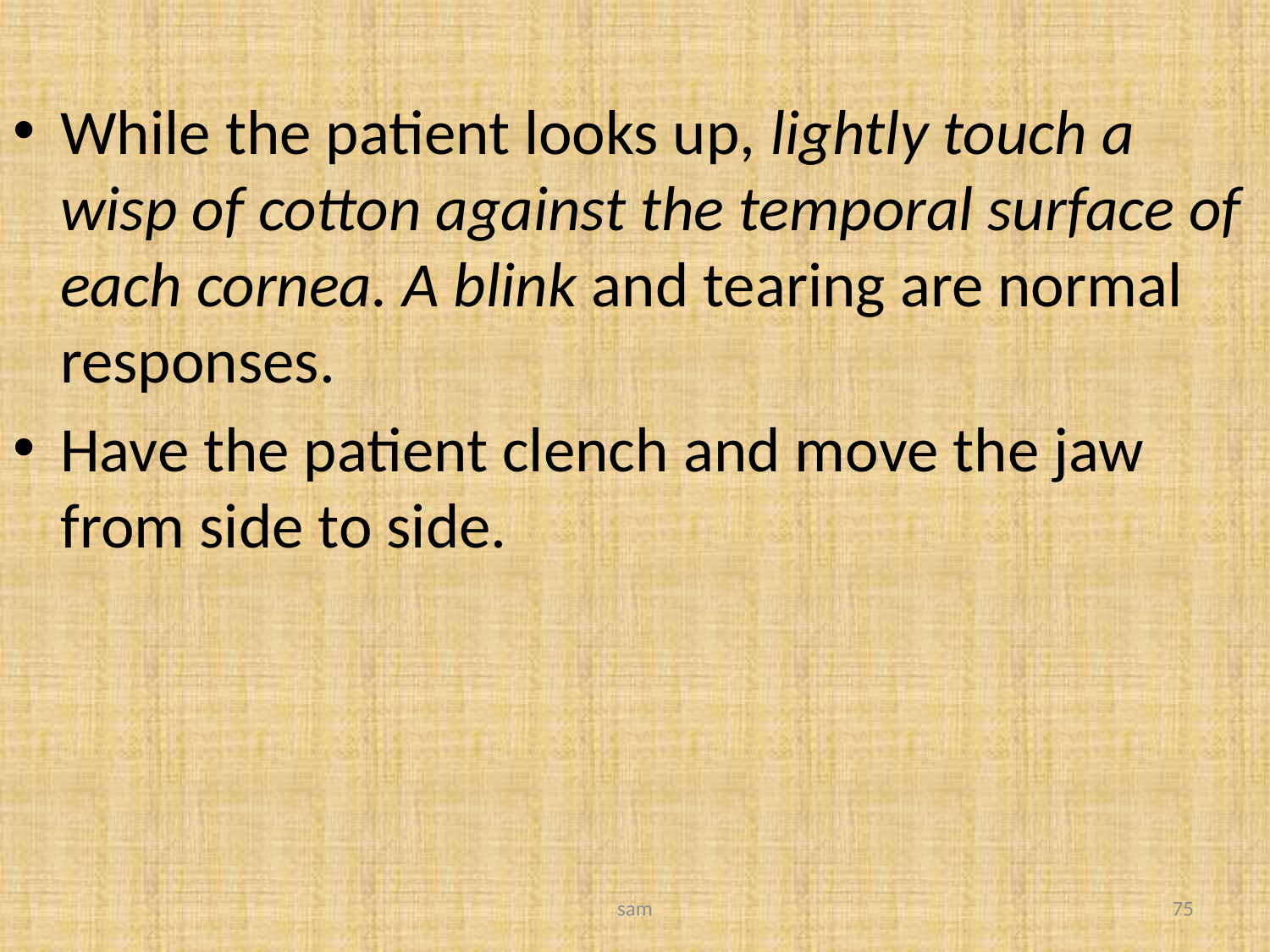

While the patient looks up, lightly touch a wisp of cotton against the temporal surface of each cornea. A blink and tearing are normal responses.
Have the patient clench and move the jaw from side to side.

sam
75